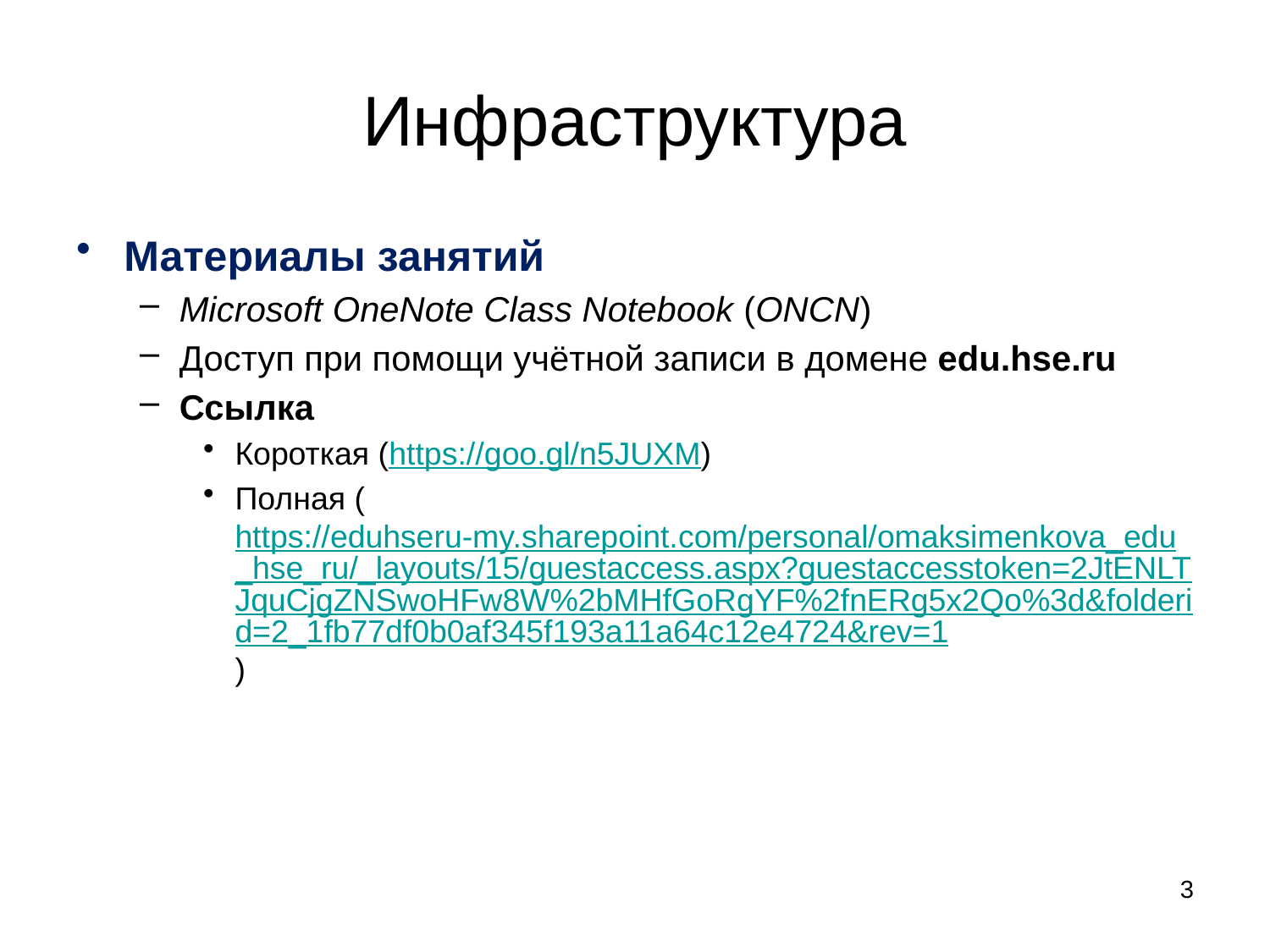

# Инфраструктура
Материалы занятий
Microsoft OneNote Class Notebook (ONCN)
Доступ при помощи учётной записи в домене edu.hse.ru
Ссылка
Короткая (https://goo.gl/n5JUXM)
Полная (https://eduhseru-my.sharepoint.com/personal/omaksimenkova_edu_hse_ru/_layouts/15/guestaccess.aspx?guestaccesstoken=2JtENLTJquCjgZNSwoHFw8W%2bMHfGoRgYF%2fnERg5x2Qo%3d&folderid=2_1fb77df0b0af345f193a11a64c12e4724&rev=1)
3